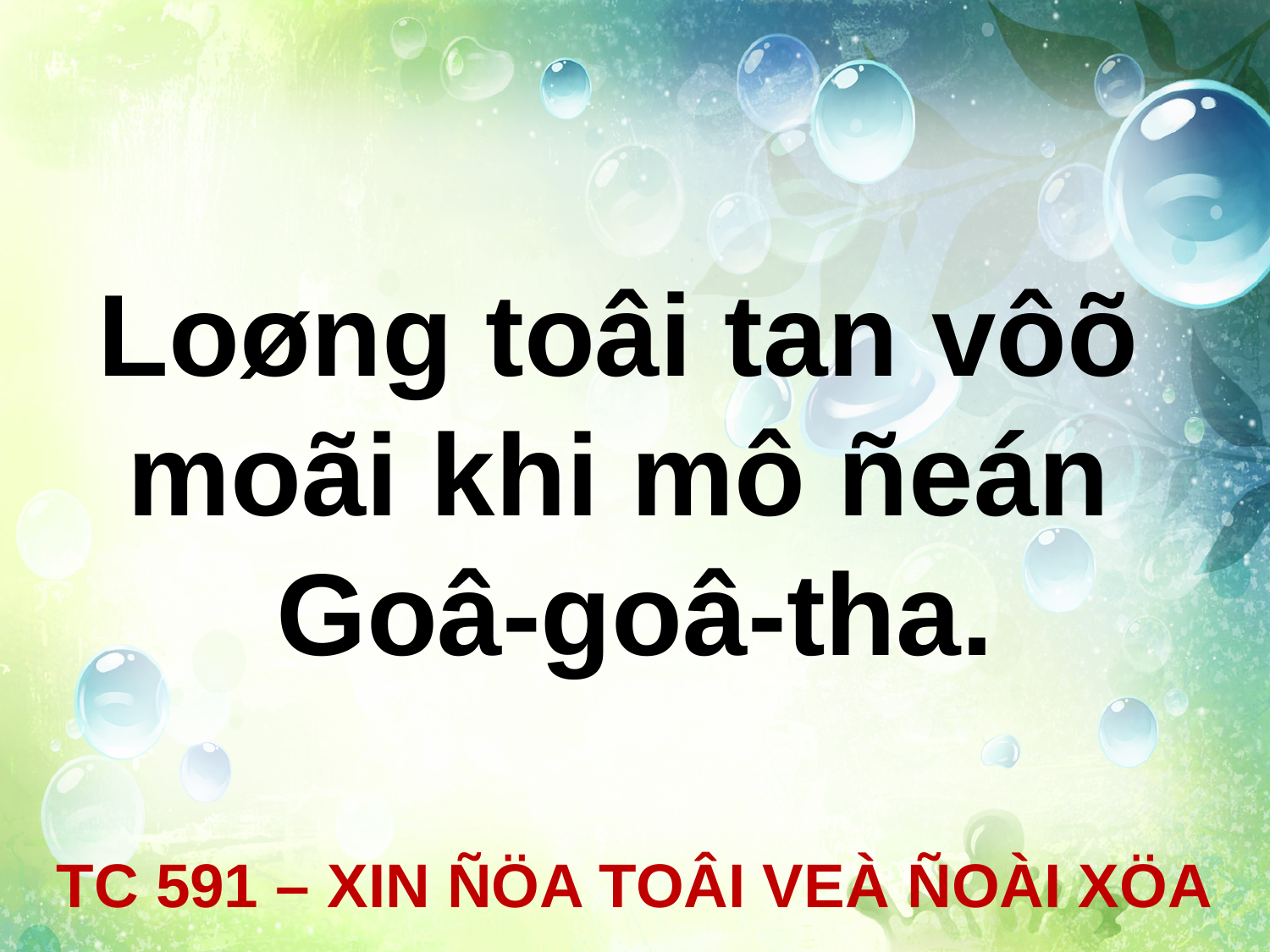

Loøng toâi tan vôõ
moãi khi mô ñeán
Goâ-goâ-tha.
TC 591 – XIN ÑÖA TOÂI VEÀ ÑOÀI XÖA